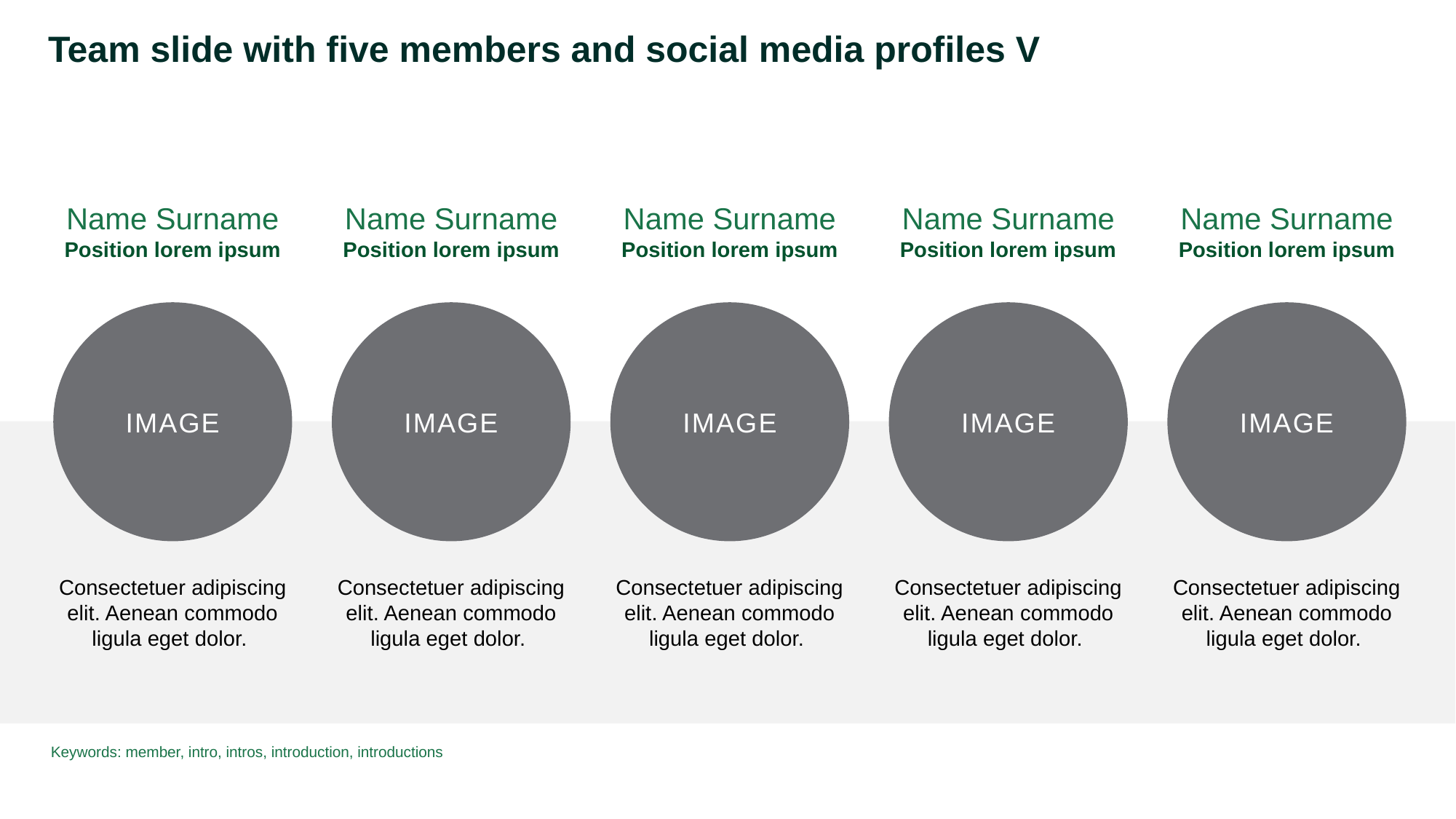

# Team slide with five members and social media profiles V
Name Surname
Position lorem ipsum
Name Surname
Position lorem ipsum
Name Surname
Position lorem ipsum
Name Surname
Position lorem ipsum
Name Surname
Position lorem ipsum
Image
Image
Image
Image
Image

Consectetuer adipiscing elit. Aenean commodo ligula eget dolor.
Consectetuer adipiscing elit. Aenean commodo ligula eget dolor.
Consectetuer adipiscing elit. Aenean commodo ligula eget dolor.
Consectetuer adipiscing elit. Aenean commodo ligula eget dolor.
Consectetuer adipiscing elit. Aenean commodo ligula eget dolor.
Keywords: member, intro, intros, introduction, introductions